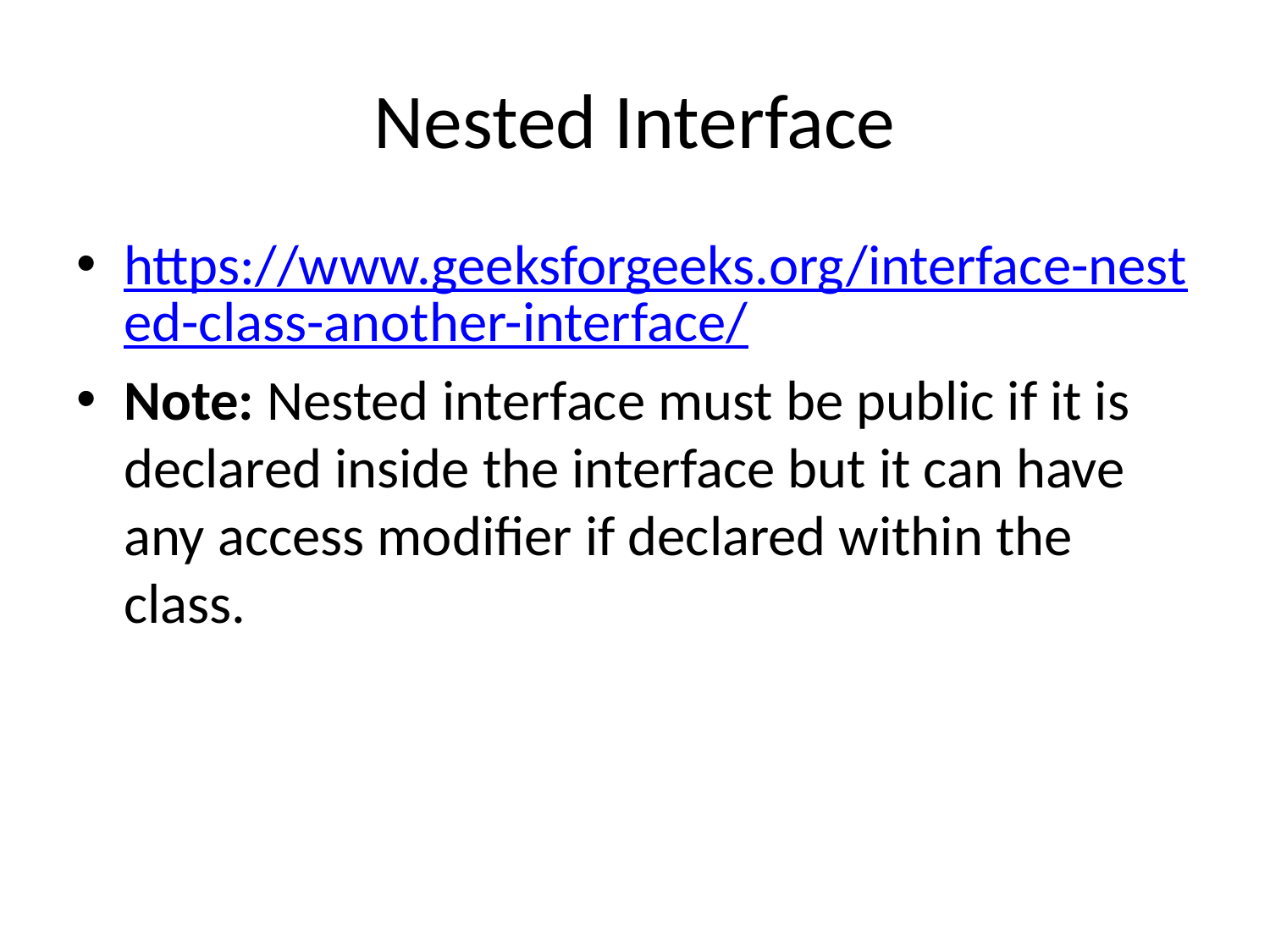

# Nested Interface
https://www.geeksforgeeks.org/interface-nested-class-another-interface/
Note: Nested interface must be public if it is declared inside the interface but it can have any access modifier if declared within the class.